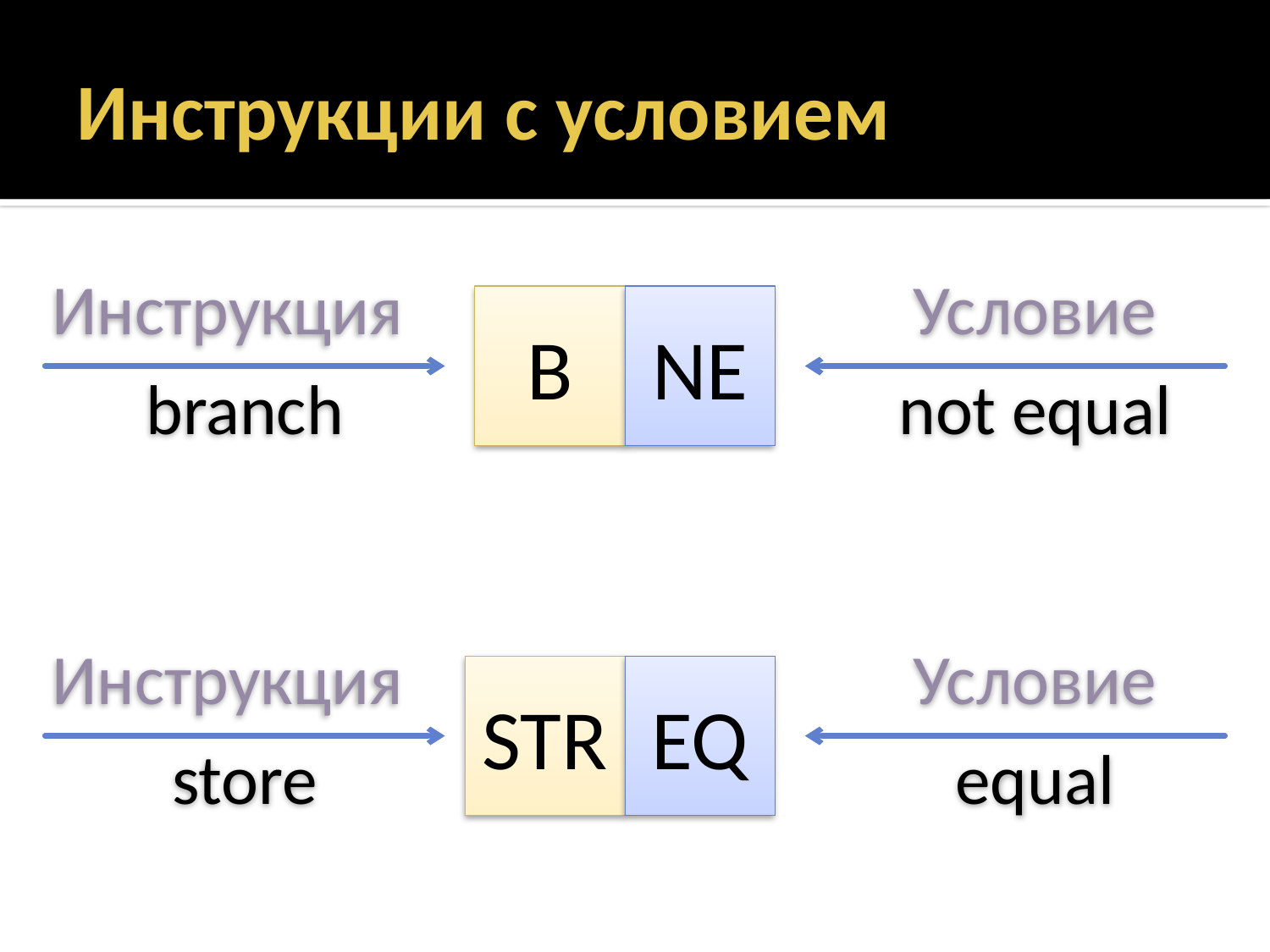

# Инструкции с условием
Инструкция
Условие
B
NE
branch
not equal
Инструкция
Условие
STR
EQ
store
equal